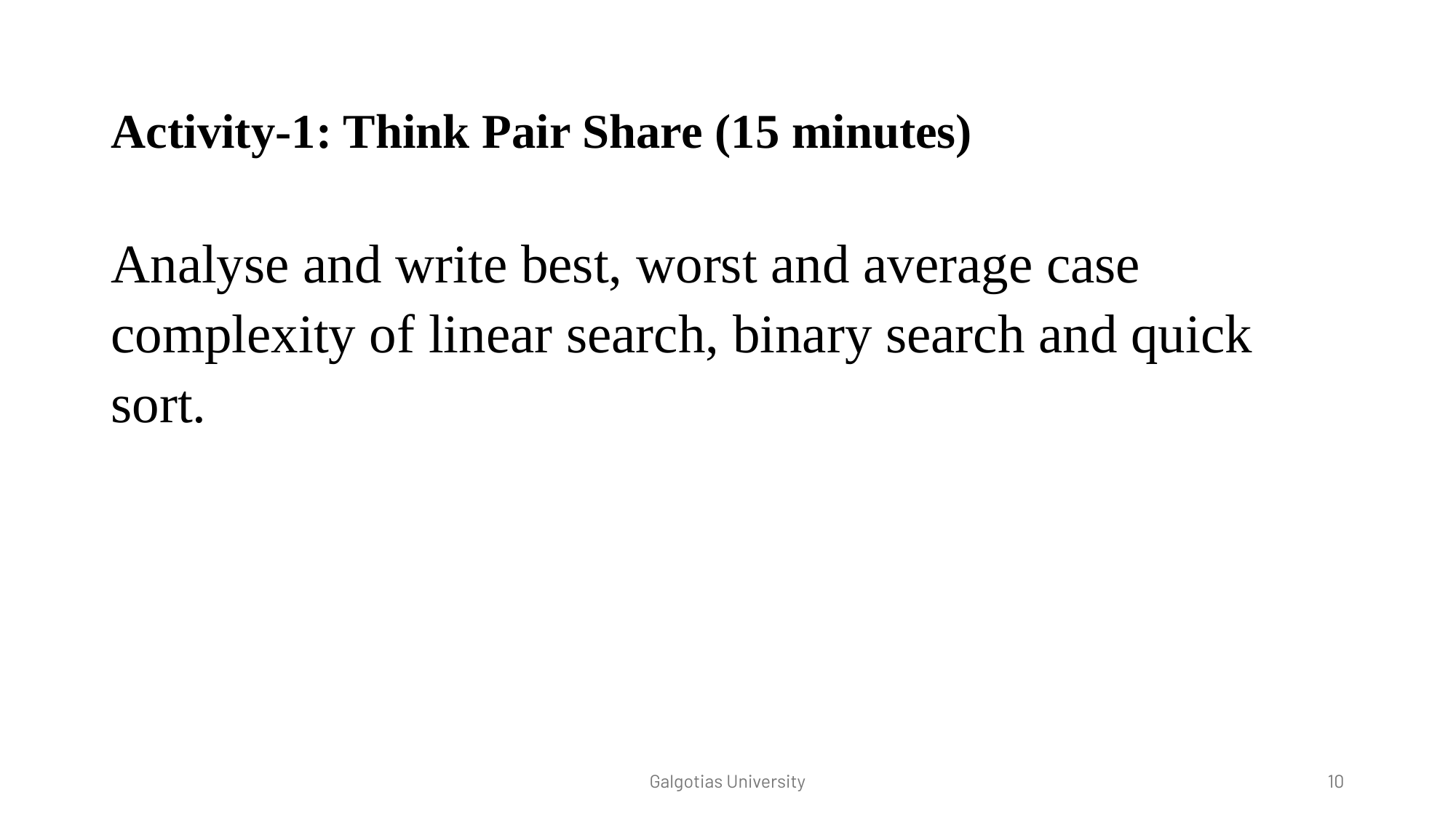

# Activity-1: Think Pair Share (15 minutes)
Analyse and write best, worst and average case complexity of linear search, binary search and quick sort.

Galgotias University
10